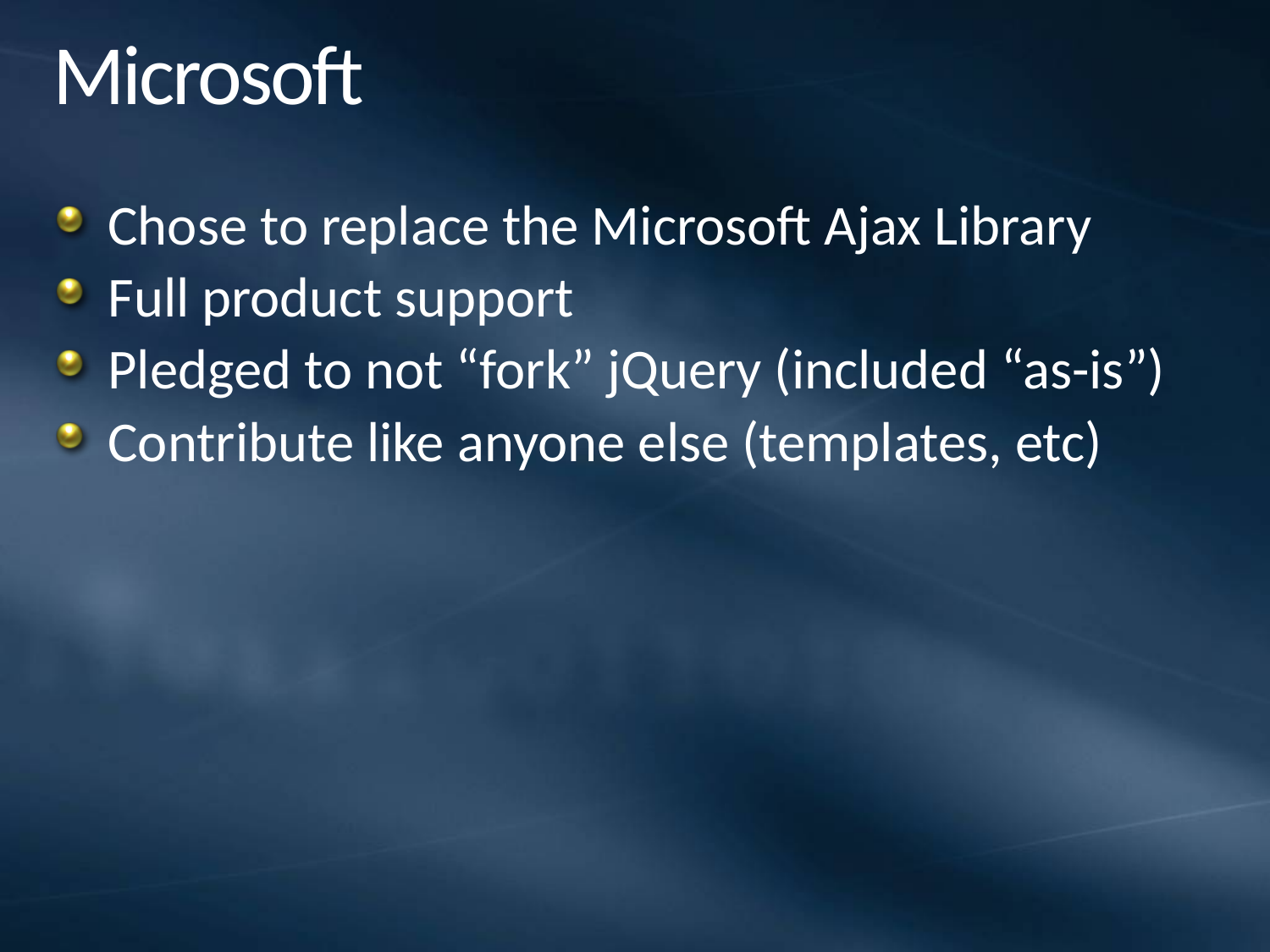

# Microsoft
Chose to replace the Microsoft Ajax Library
Full product support
Pledged to not “fork” jQuery (included “as-is”)
Contribute like anyone else (templates, etc)